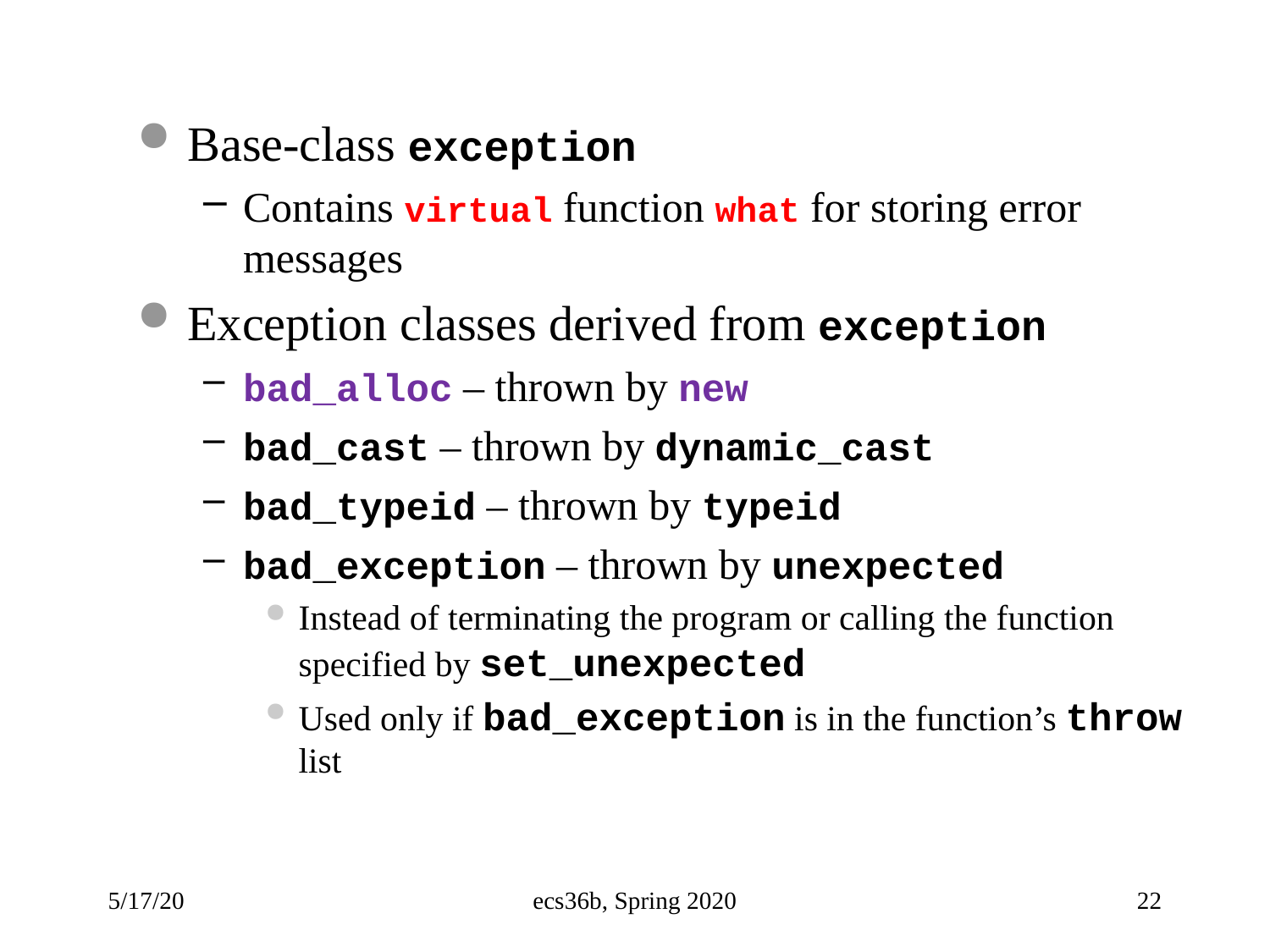

Base-class exception
Contains virtual function what for storing error messages
Exception classes derived from exception
bad_alloc – thrown by new
bad_cast – thrown by dynamic_cast
bad_typeid – thrown by typeid
bad_exception – thrown by unexpected
Instead of terminating the program or calling the function specified by set_unexpected
Used only if bad_exception is in the function’s throw list
5/17/20
ecs36b, Spring 2020
22